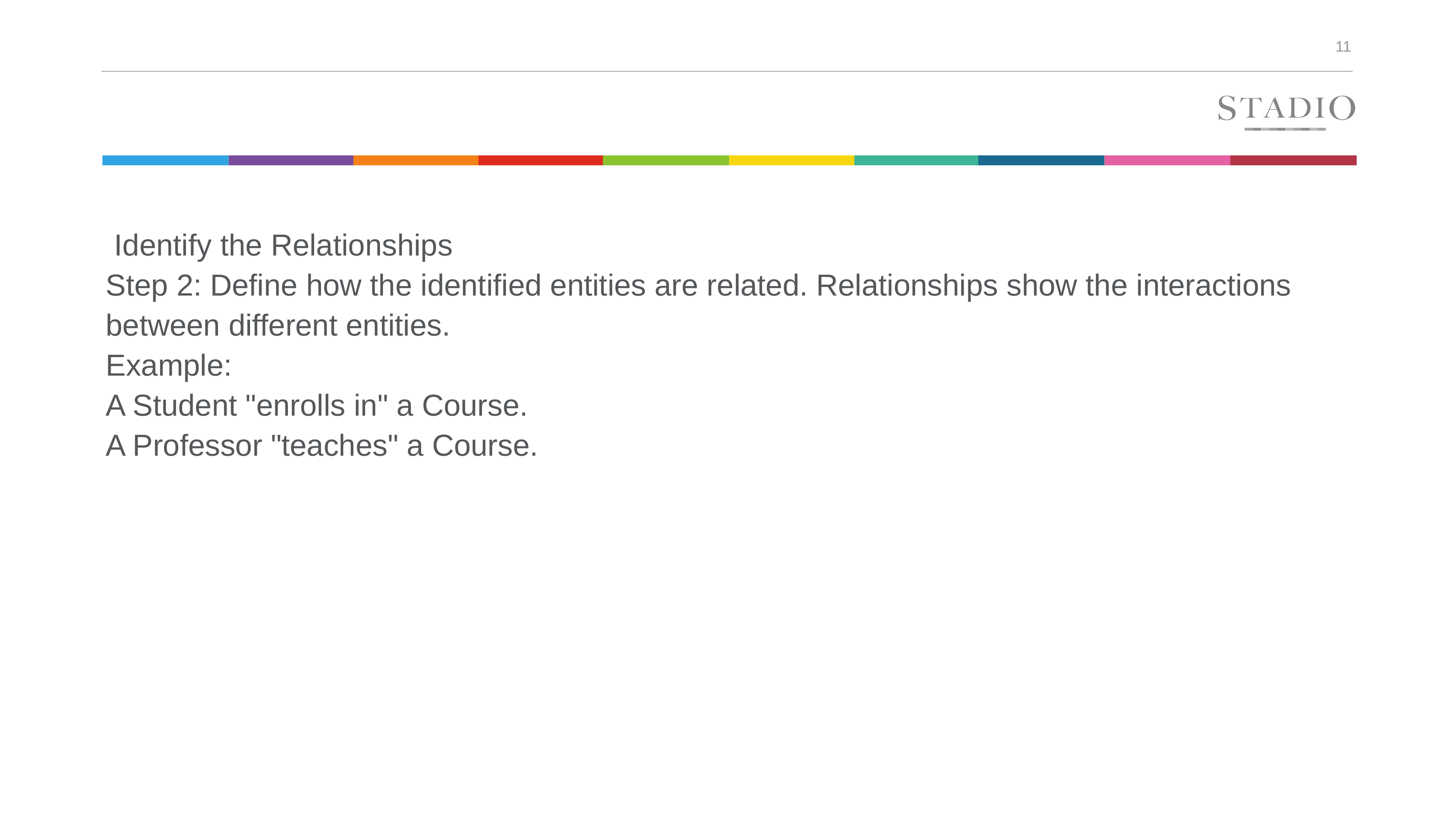

Identify the Relationships
Step 2: Define how the identified entities are related. Relationships show the interactions between different entities.
Example:
A Student "enrolls in" a Course.
A Professor "teaches" a Course.